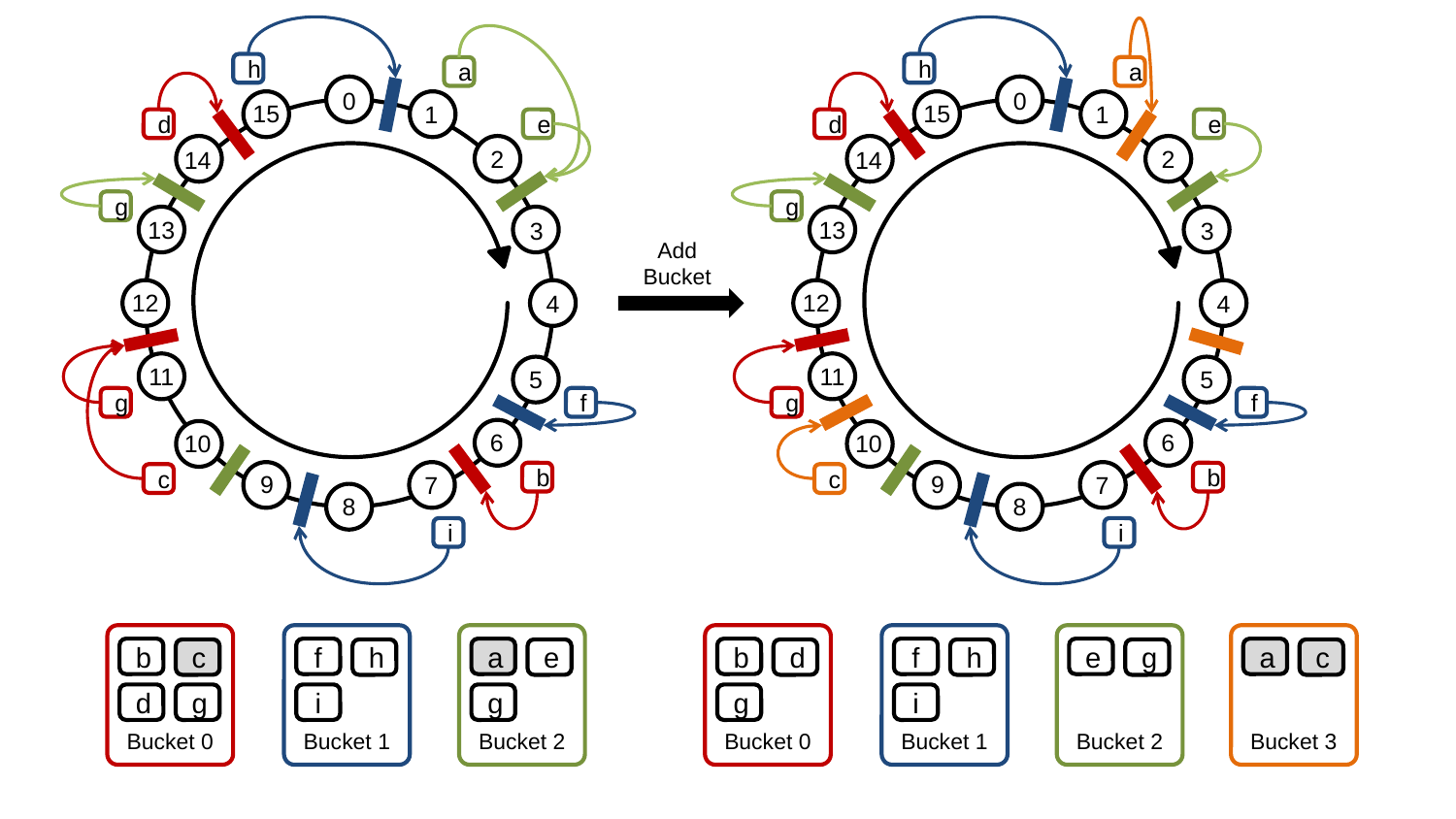

# Ring Consistent Hashing
h
h
a
a

0
0

15

15
1
1

d
e
d
e

2
2
14
14

g
g

13
13
3
3

Add
Bucket

12
12
4
4

11
11
5
5

g
f
g
f

6
6
10
10

b
b
c
c
9
9
7
7

8
8
i
i
Bucket 0
Bucket 1
Bucket 2
Bucket 0
Bucket 1
Bucket 2
Bucket 3
b
f
a
b
f
e
a
c
h
e
d
h
g
c
d
g
i
g
g
i